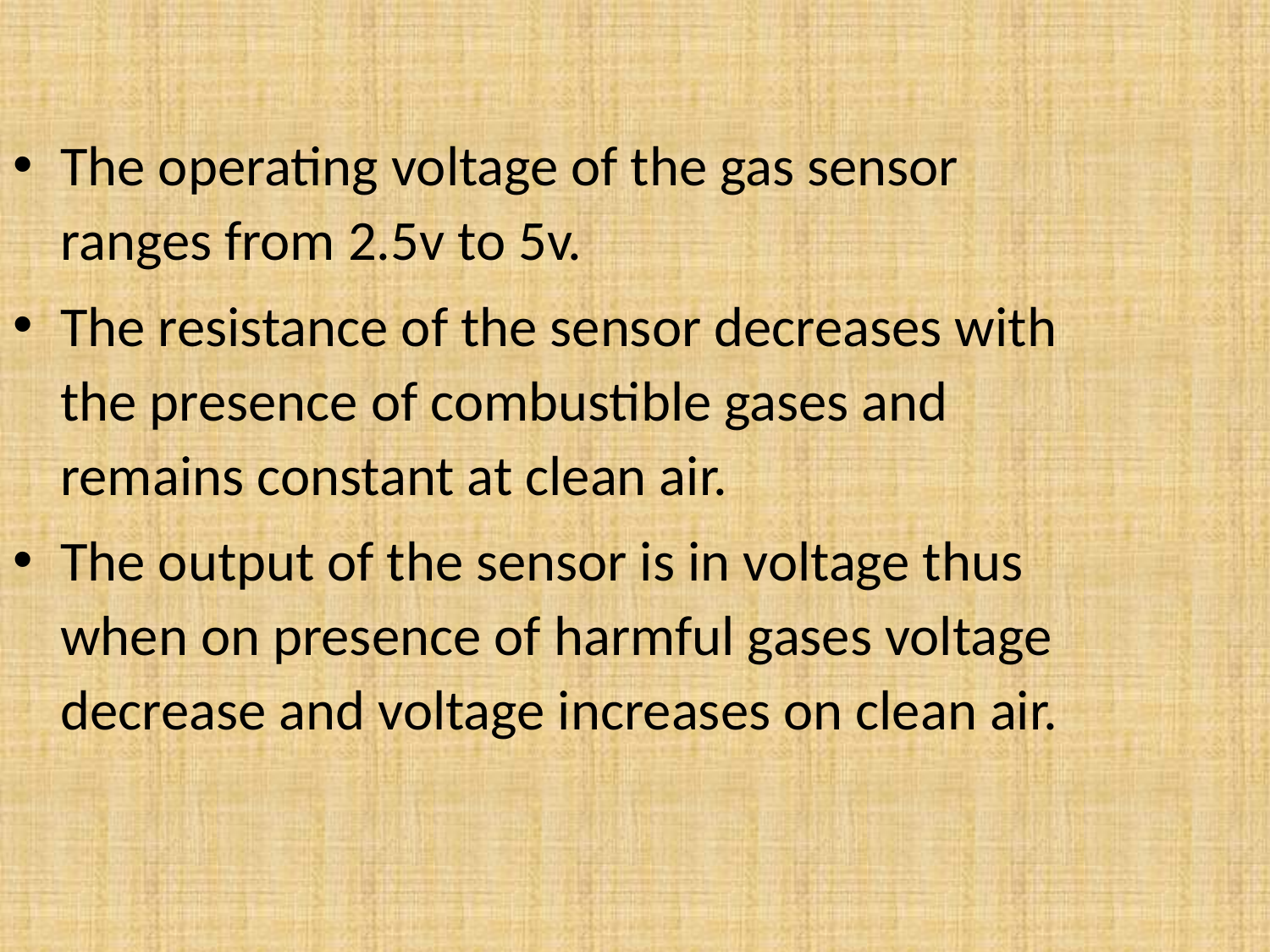

The operating voltage of the gas sensor ranges from 2.5v to 5v.
The resistance of the sensor decreases with the presence of combustible gases and remains constant at clean air.
The output of the sensor is in voltage thus when on presence of harmful gases voltage decrease and voltage increases on clean air.